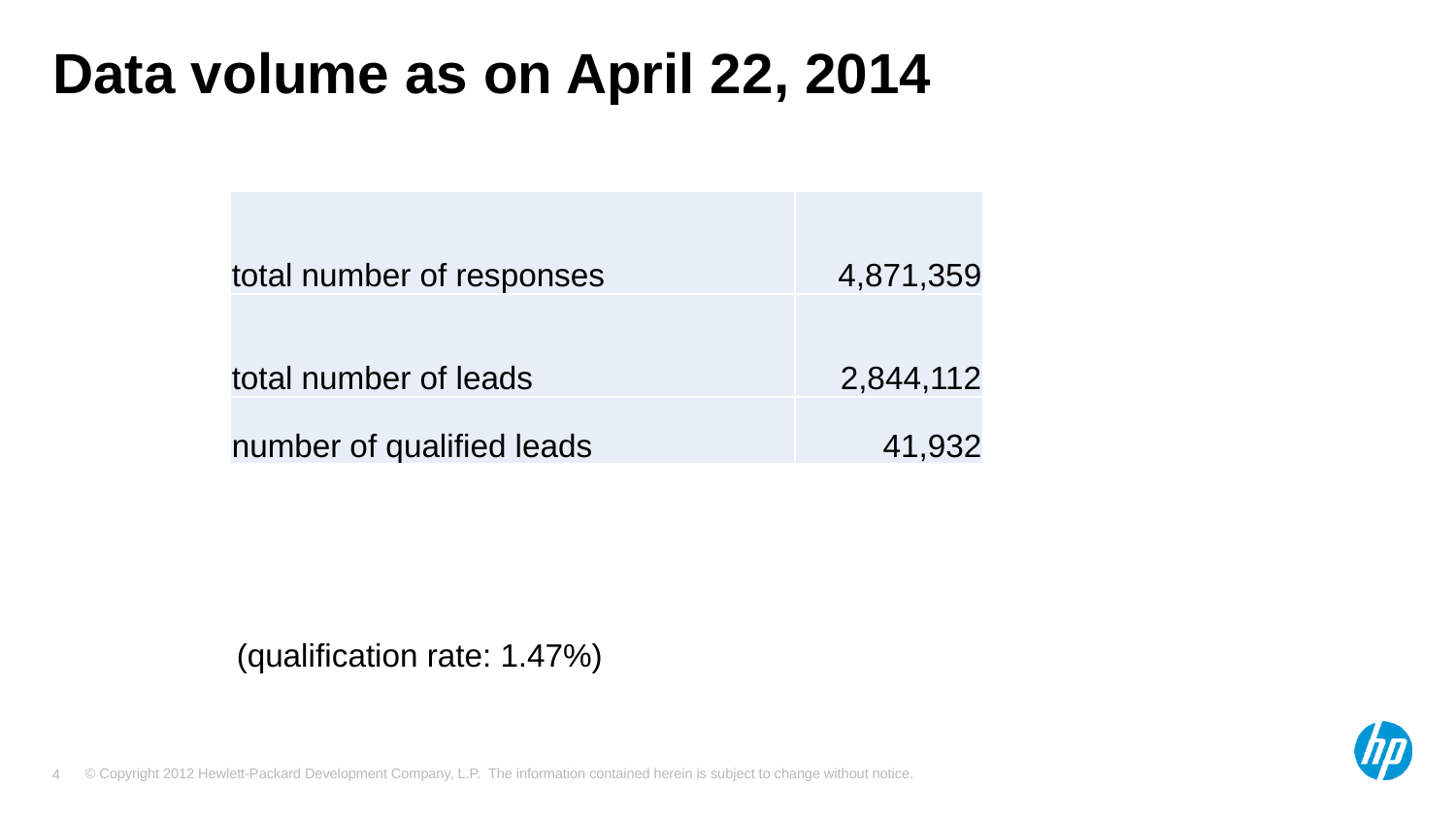

# Data volume as on April 22, 2014
| total number of responses | 4,871,359 |
| --- | --- |
| total number of leads | 2,844,112 |
| number of qualified leads | 41,932 |
(qualification rate: 1.47%)